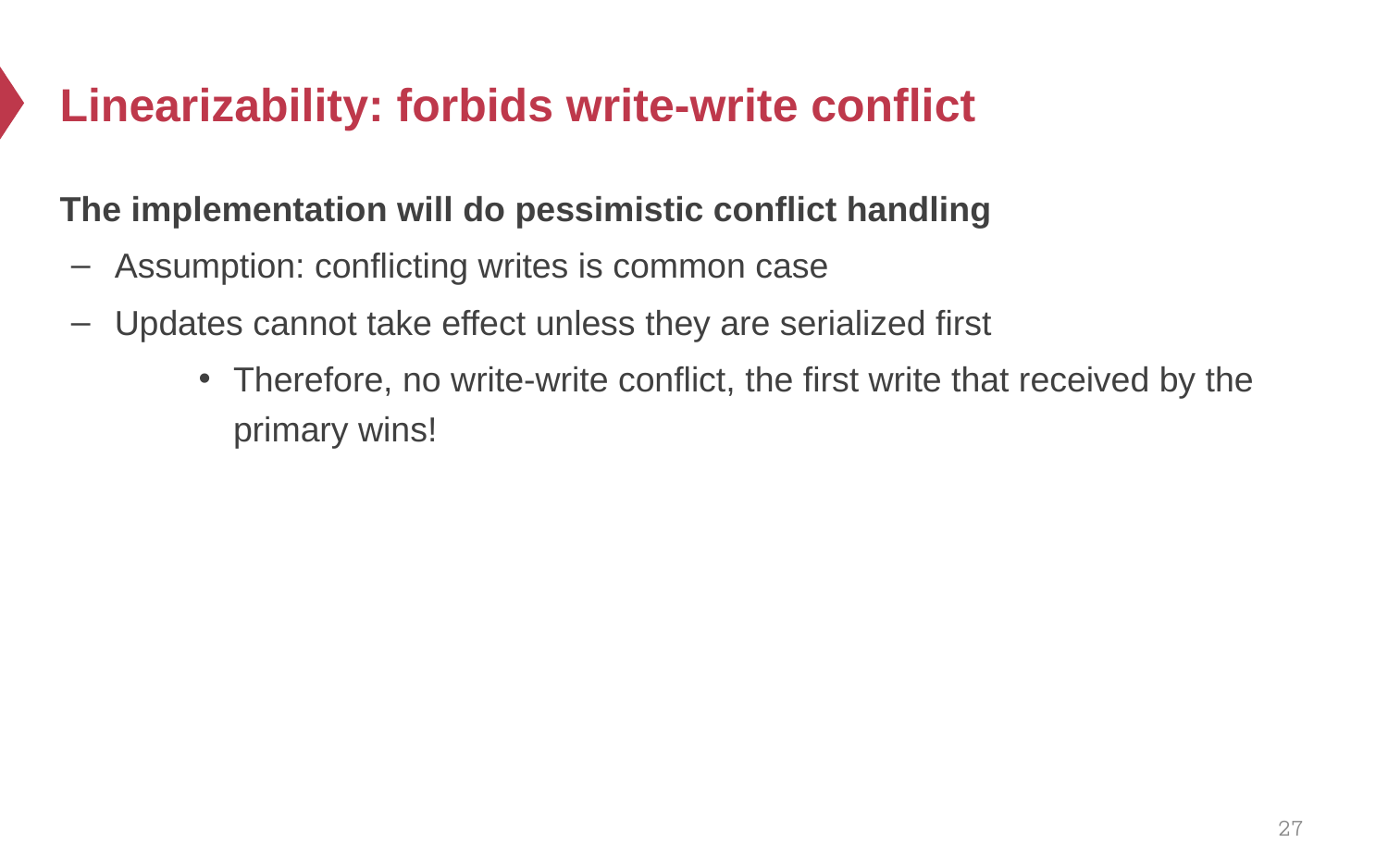

# Linearizability: forbids write-write conflict
The implementation will do pessimistic conflict handling
Assumption: conflicting writes is common case
Updates cannot take effect unless they are serialized first
Therefore, no write-write conflict, the first write that received by the primary wins!
27